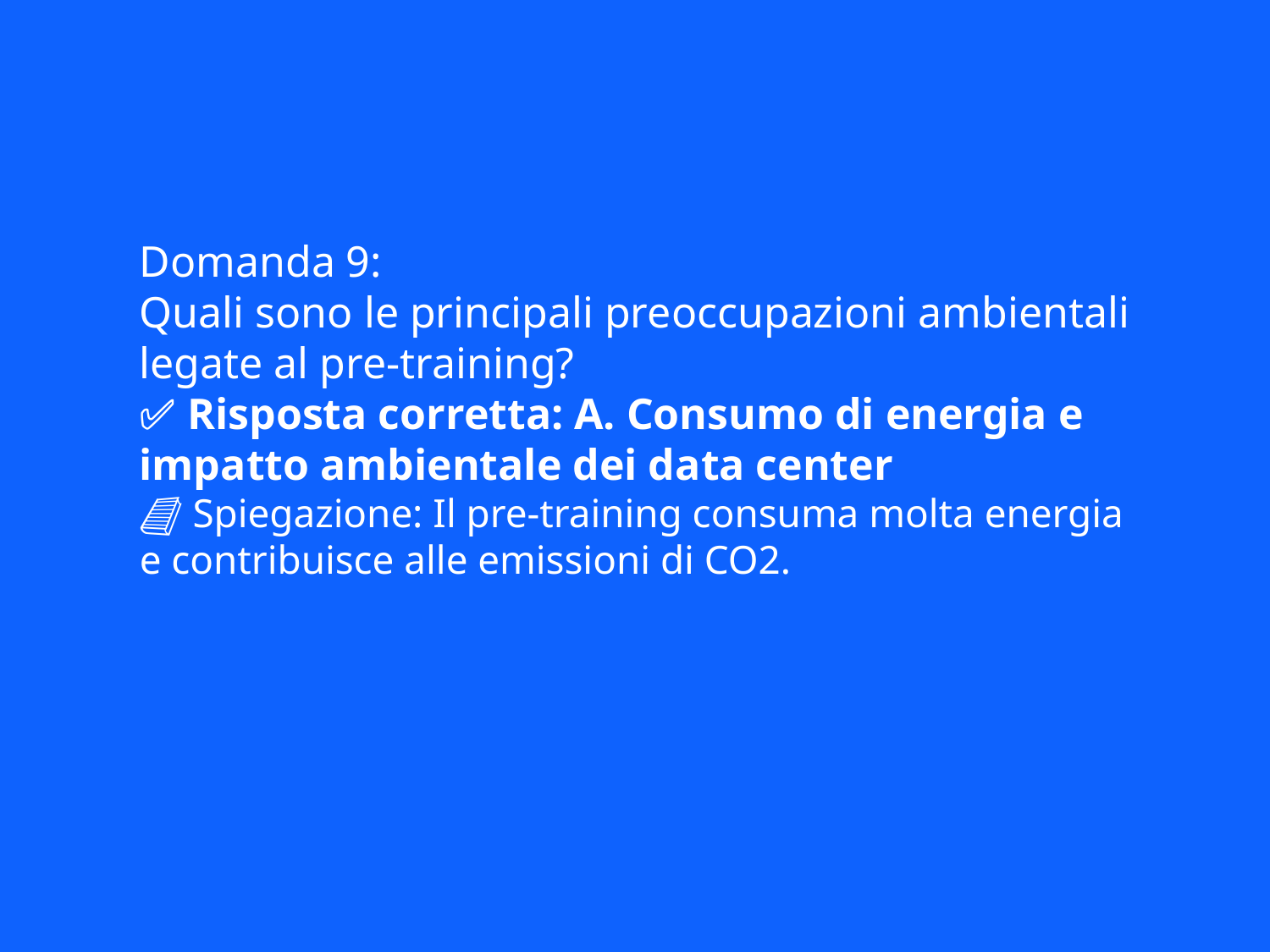

Domanda 9:
Quali sono le principali preoccupazioni ambientali legate al pre-training?
✅ Risposta corretta: A. Consumo di energia e impatto ambientale dei data center
📘 Spiegazione: Il pre-training consuma molta energia e contribuisce alle emissioni di CO2.